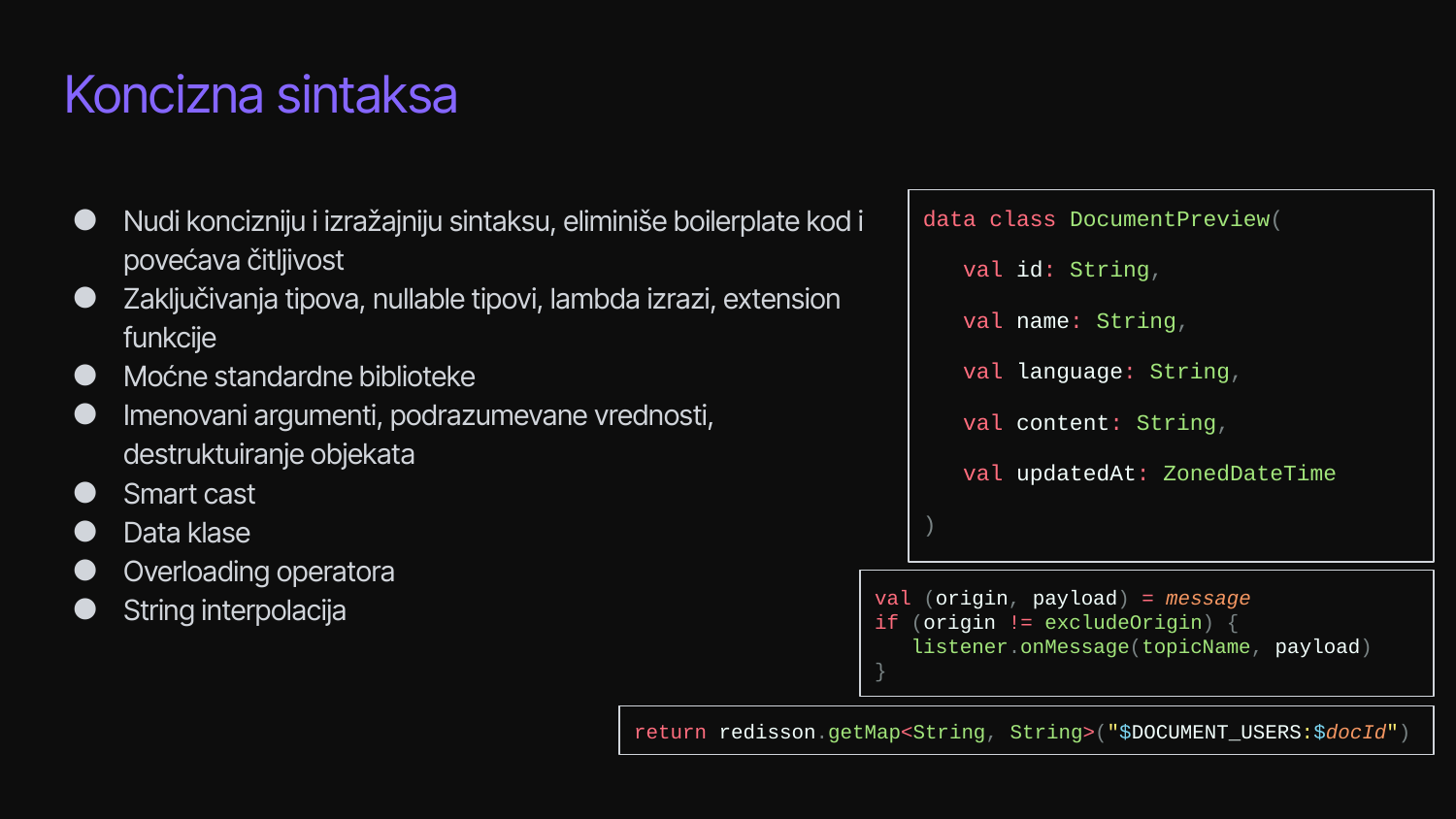

# Koncizna sintaksa
Nudi koncizniju i izražajniju sintaksu, eliminiše boilerplate kod i povećava čitljivost
Zaključivanja tipova, nullable tipovi, lambda izrazi, extension funkcije
Moćne standardne biblioteke
Imenovani argumenti, podrazumevane vrednosti, destruktuiranje objekata
Smart cast
Data klase
Overloading operatora
String interpolacija

data class DocumentPreview(
   val id: String,
   val name: String,
   val language: String,
   val content: String,
   val updatedAt: ZonedDateTime
)
val (origin, payload) = message
if (origin != excludeOrigin) {
   listener.onMessage(topicName, payload)
}
return redisson.getMap<String, String>("$DOCUMENT_USERS:$docId")